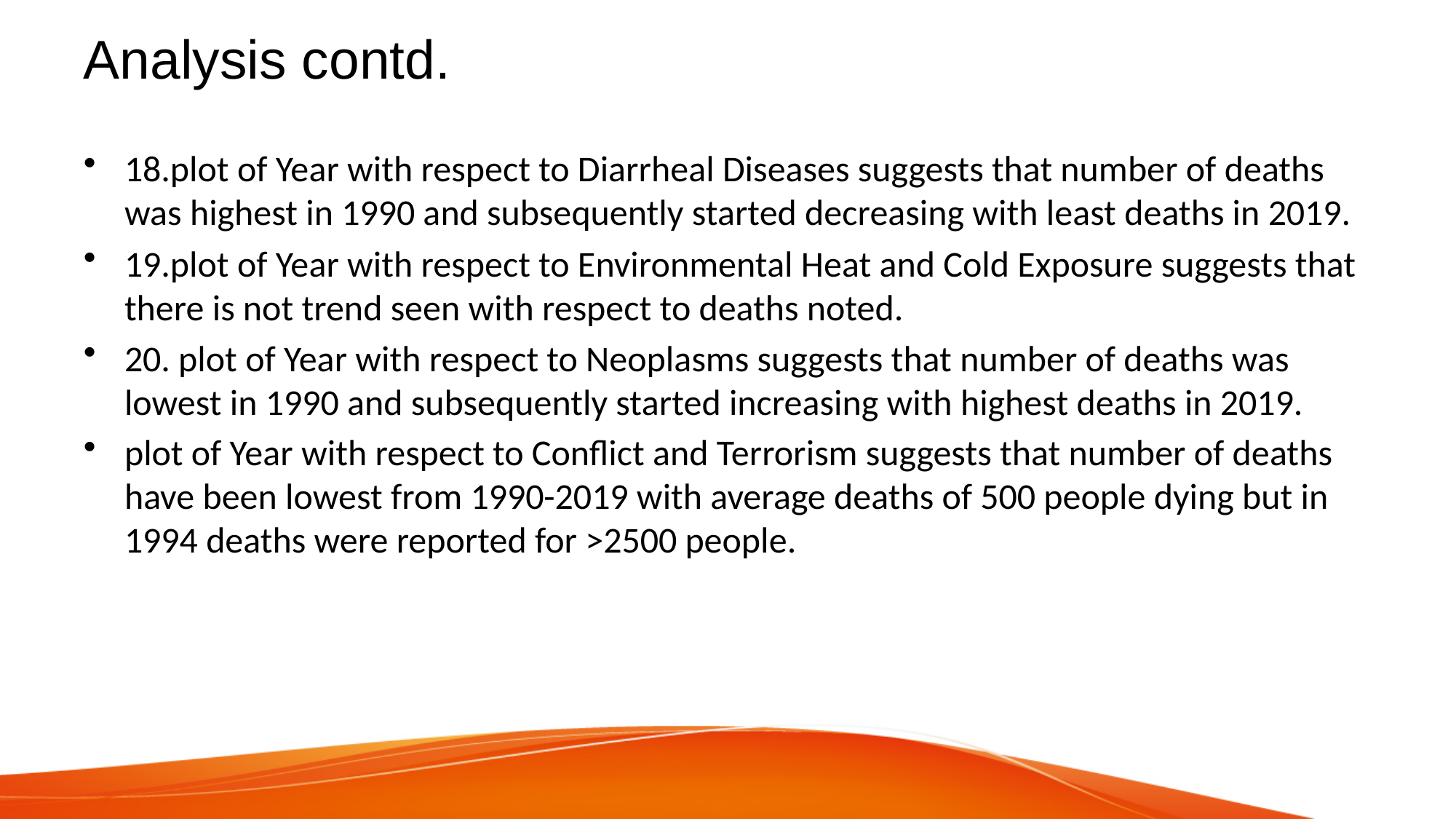

# Analysis contd.
18.plot of Year with respect to Diarrheal Diseases suggests that number of deaths was highest in 1990 and subsequently started decreasing with least deaths in 2019.
19.plot of Year with respect to Environmental Heat and Cold Exposure suggests that there is not trend seen with respect to deaths noted.
20. plot of Year with respect to Neoplasms suggests that number of deaths was lowest in 1990 and subsequently started increasing with highest deaths in 2019.
plot of Year with respect to Conflict and Terrorism suggests that number of deaths have been lowest from 1990-2019 with average deaths of 500 people dying but in 1994 deaths were reported for >2500 people.